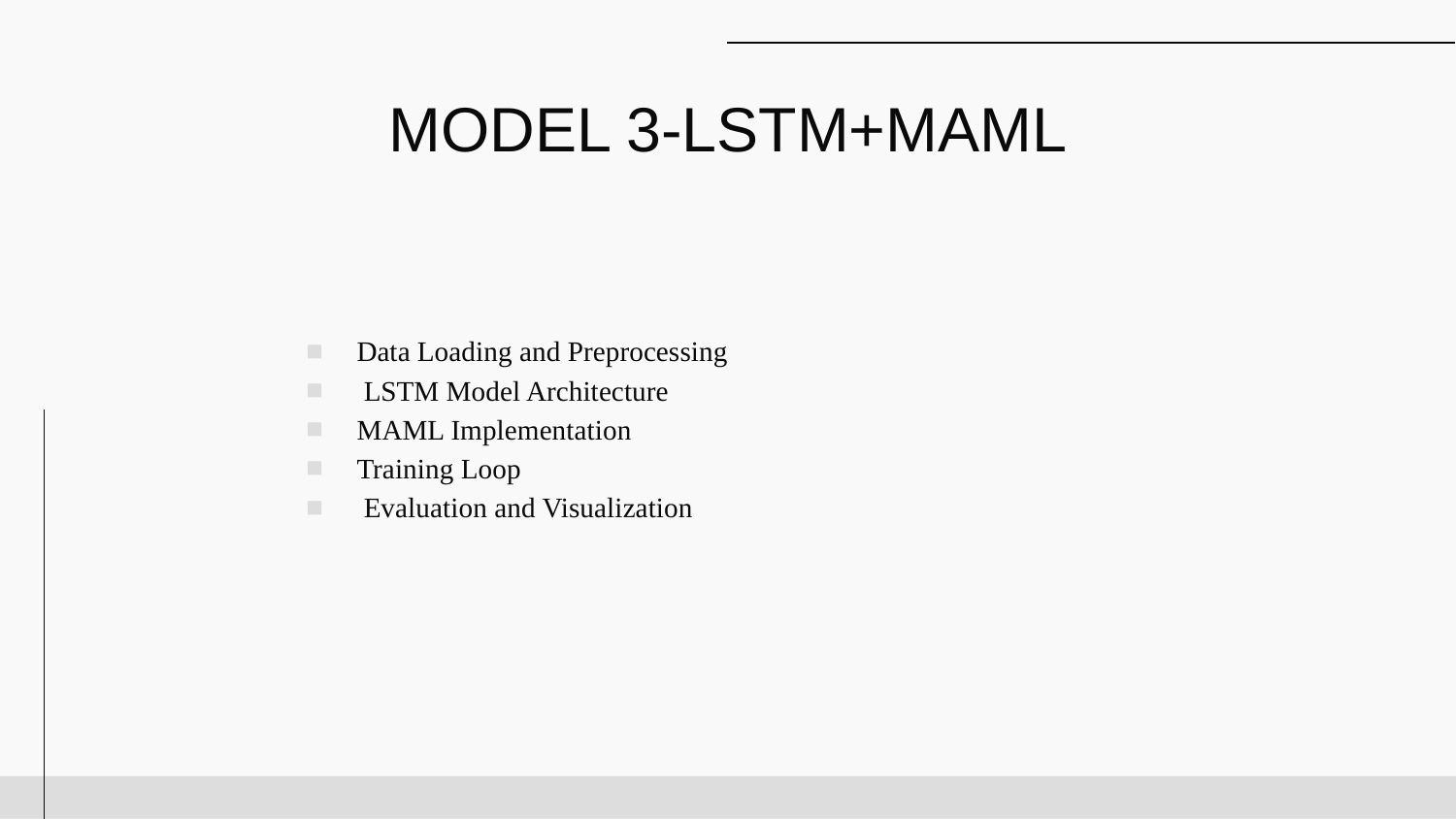

# MODEL 3-LSTM+MAML

Data Loading and Preprocessing
 LSTM Model Architecture
MAML Implementation
Training Loop
 Evaluation and Visualization